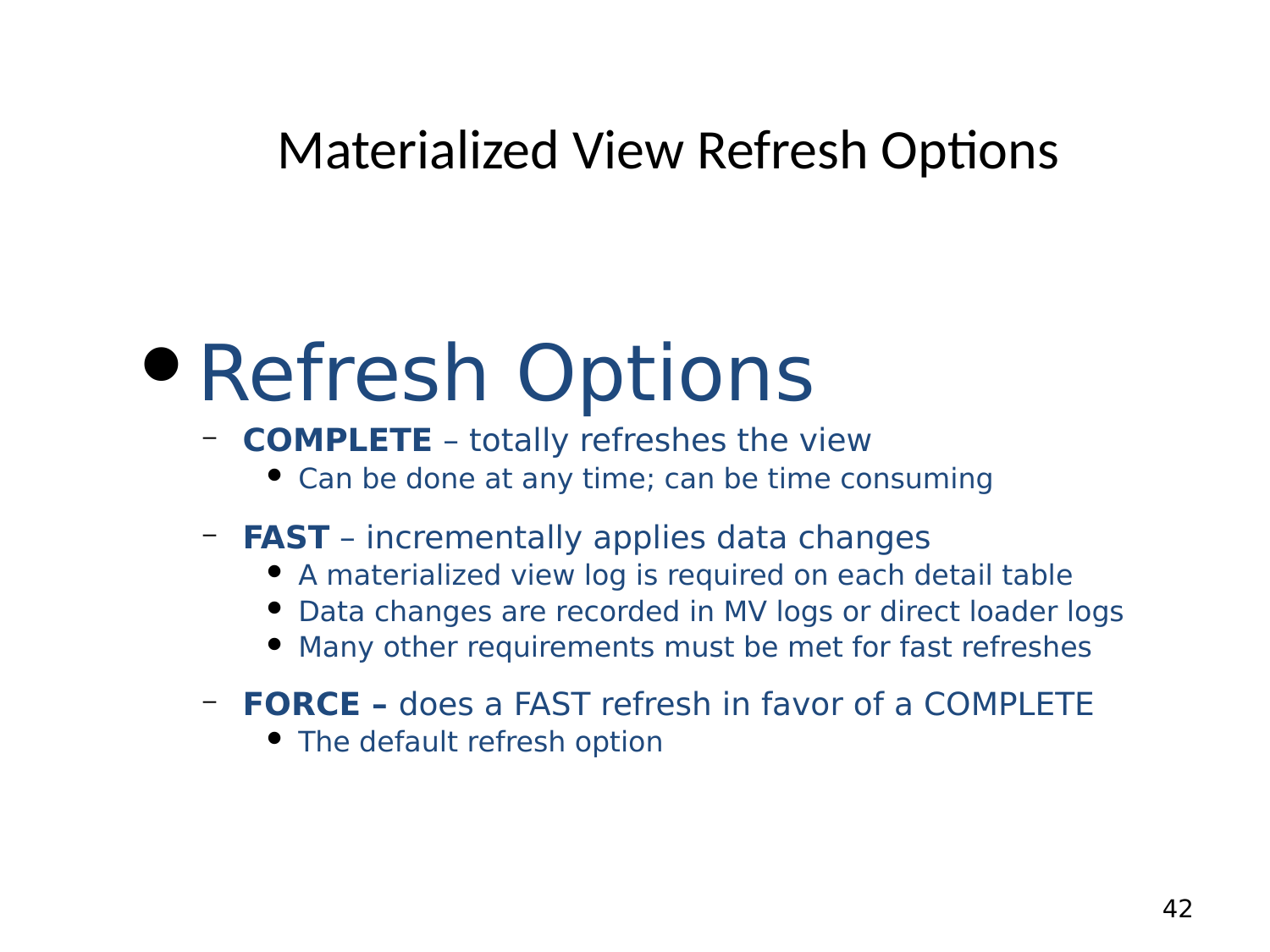

Materialized View Refresh Options
Refresh Options
COMPLETE – totally refreshes the view
Can be done at any time; can be time consuming

FAST – incrementally applies data changes
A materialized view log is required on each detail table
Data changes are recorded in MV logs or direct loader logs
Many other requirements must be met for fast refreshes

FORCE – does a FAST refresh in favor of a COMPLETE
The default refresh option

42